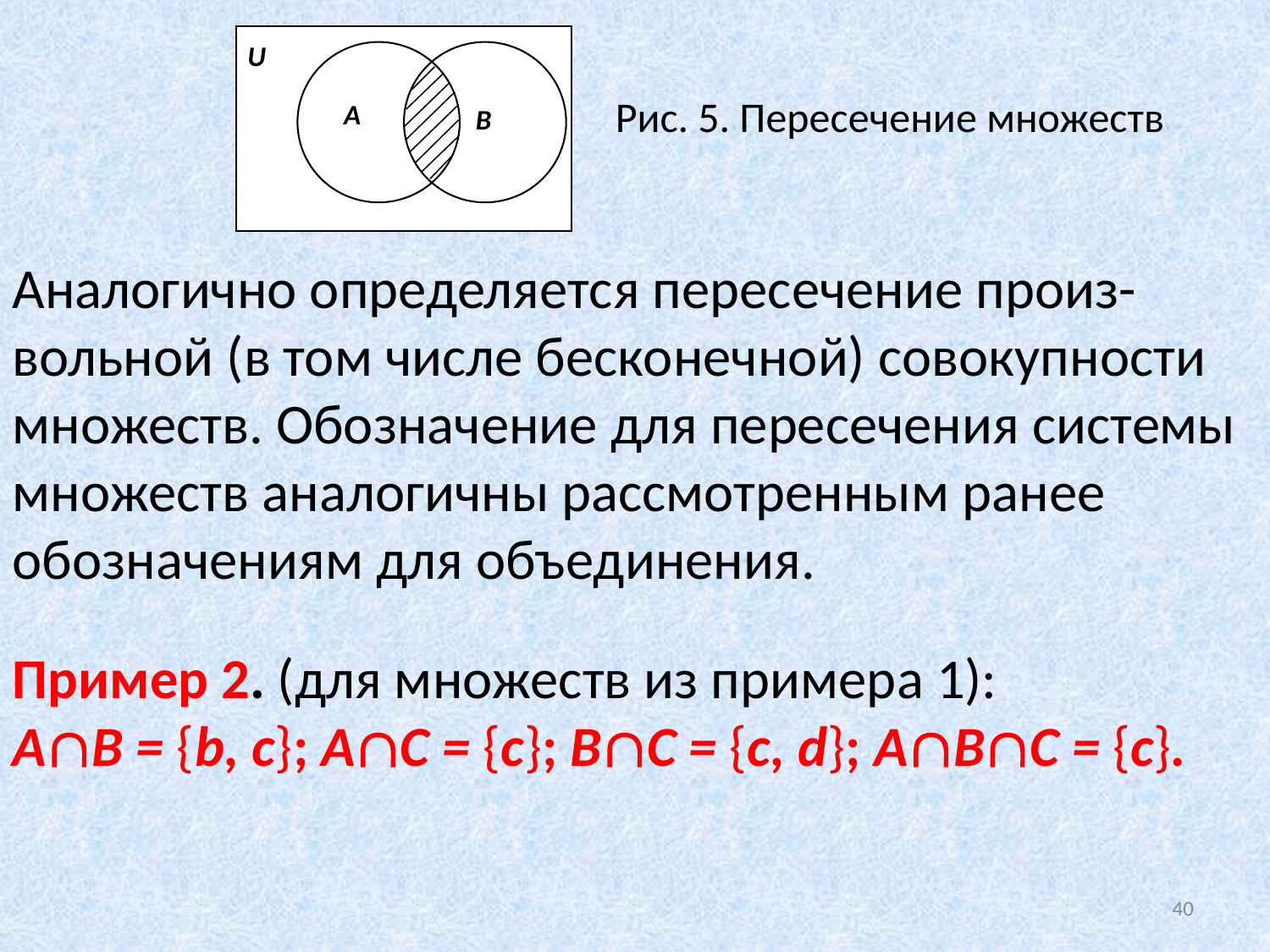

U

A
B

# Рис. 5. Пересечение множеств
Аналогично определяется пересечение произ-вольной (в том числе бесконечной) совокупности множеств. Обозначение для пересечения системы множеств аналогичны рассмотренным ранее обозначениям для объединения.
Пример 2. (для множеств из примера 1):
А∩В = {b, c}; A∩C = {c}; B∩C = {c, d}; A∩B∩C = {c}.
40